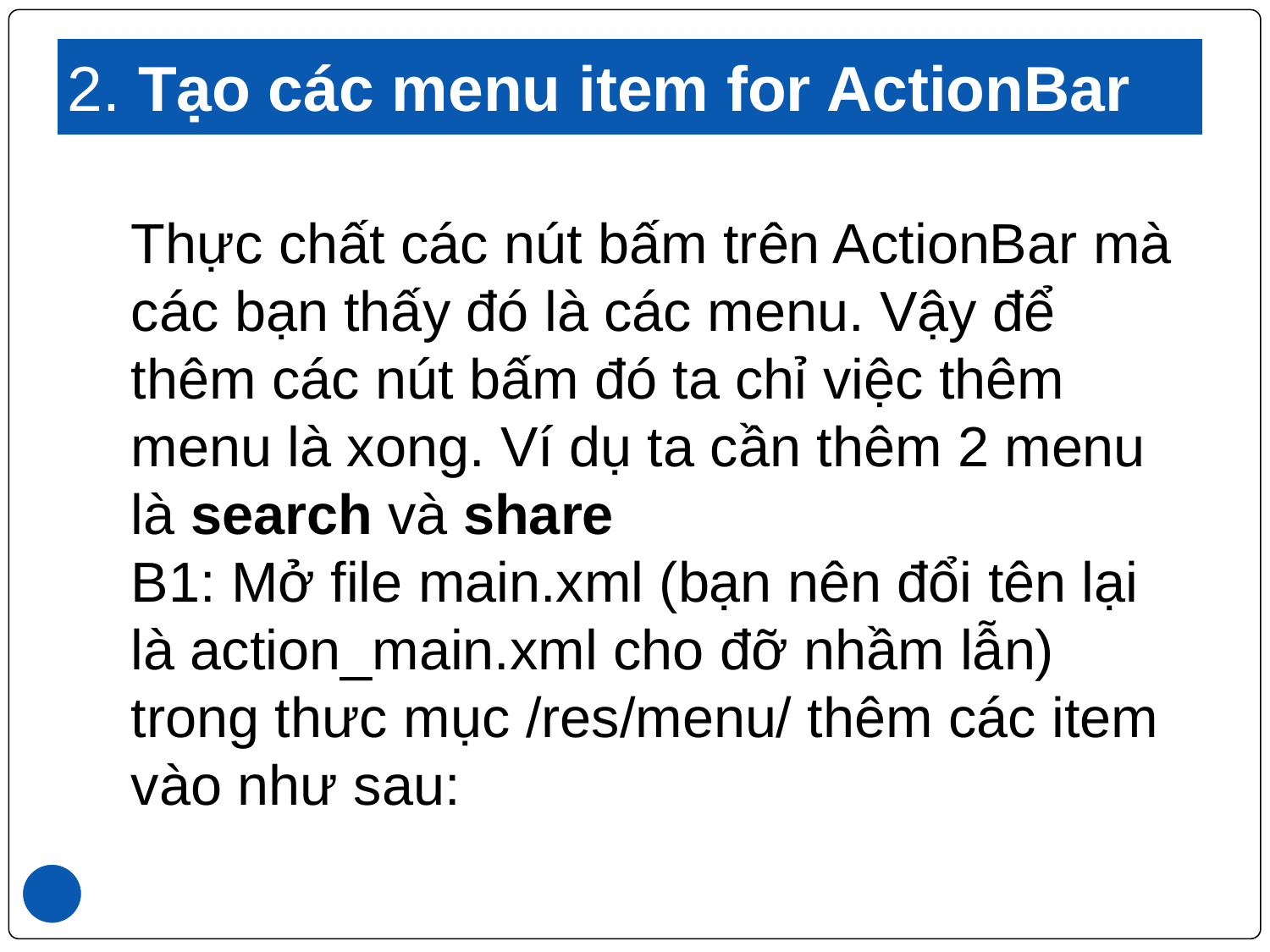

# 2. Tạo các menu item for ActionBar
	Thực chất các nút bấm trên ActionBar mà các bạn thấy đó là các menu. Vậy để thêm các nút bấm đó ta chỉ việc thêm menu là xong. Ví dụ ta cần thêm 2 menu là search và share
B1: Mở file main.xml (bạn nên đổi tên lại là action_main.xml cho đỡ nhầm lẫn) trong thưc mục /res/menu/ thêm các item vào như sau: